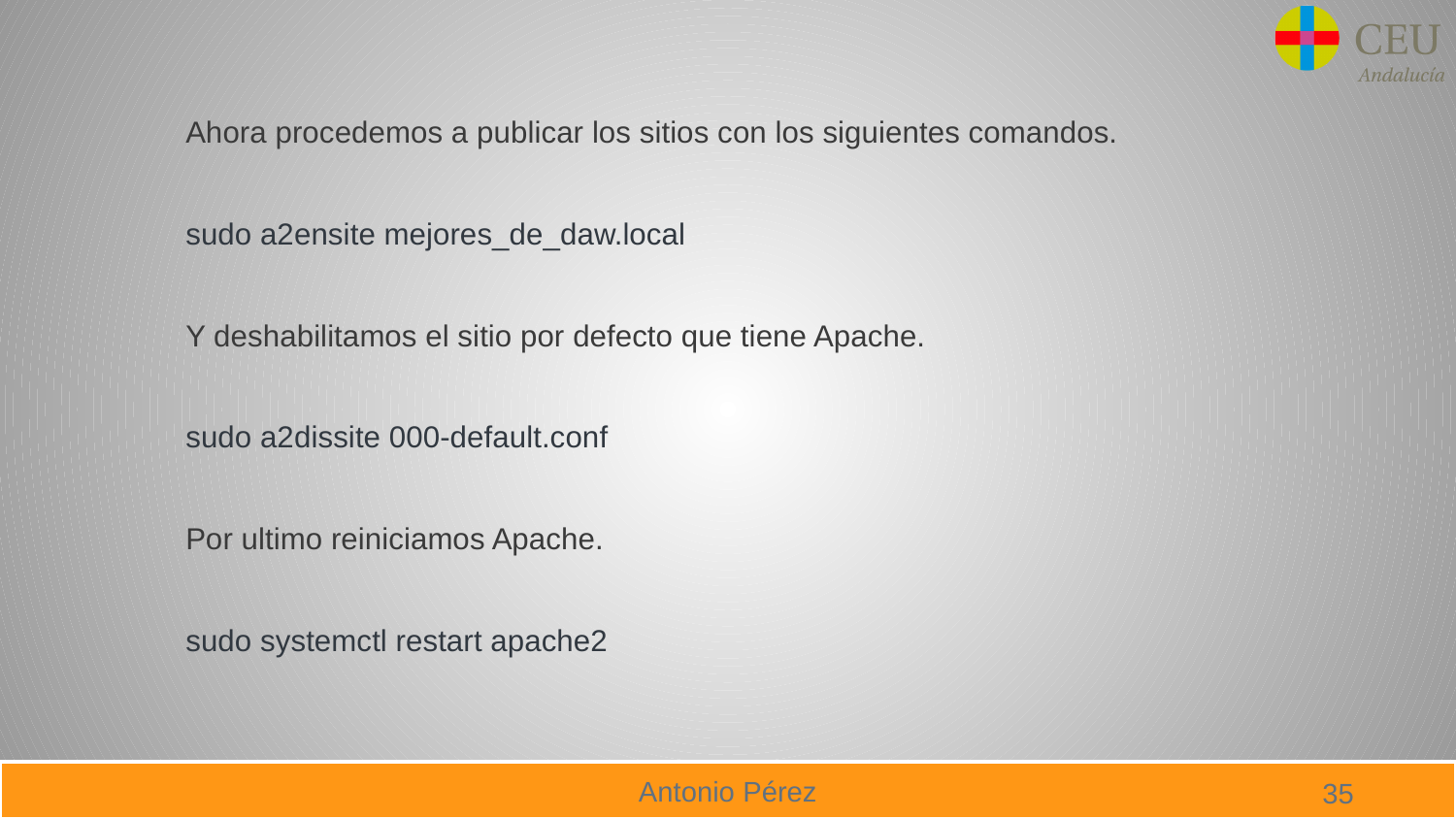

Ahora procedemos a publicar los sitios con los siguientes comandos.

sudo a2ensite mejores_de_daw.local

Y deshabilitamos el sitio por defecto que tiene Apache.

sudo a2dissite 000-default.conf

Por ultimo reiniciamos Apache.

sudo systemctl restart apache2